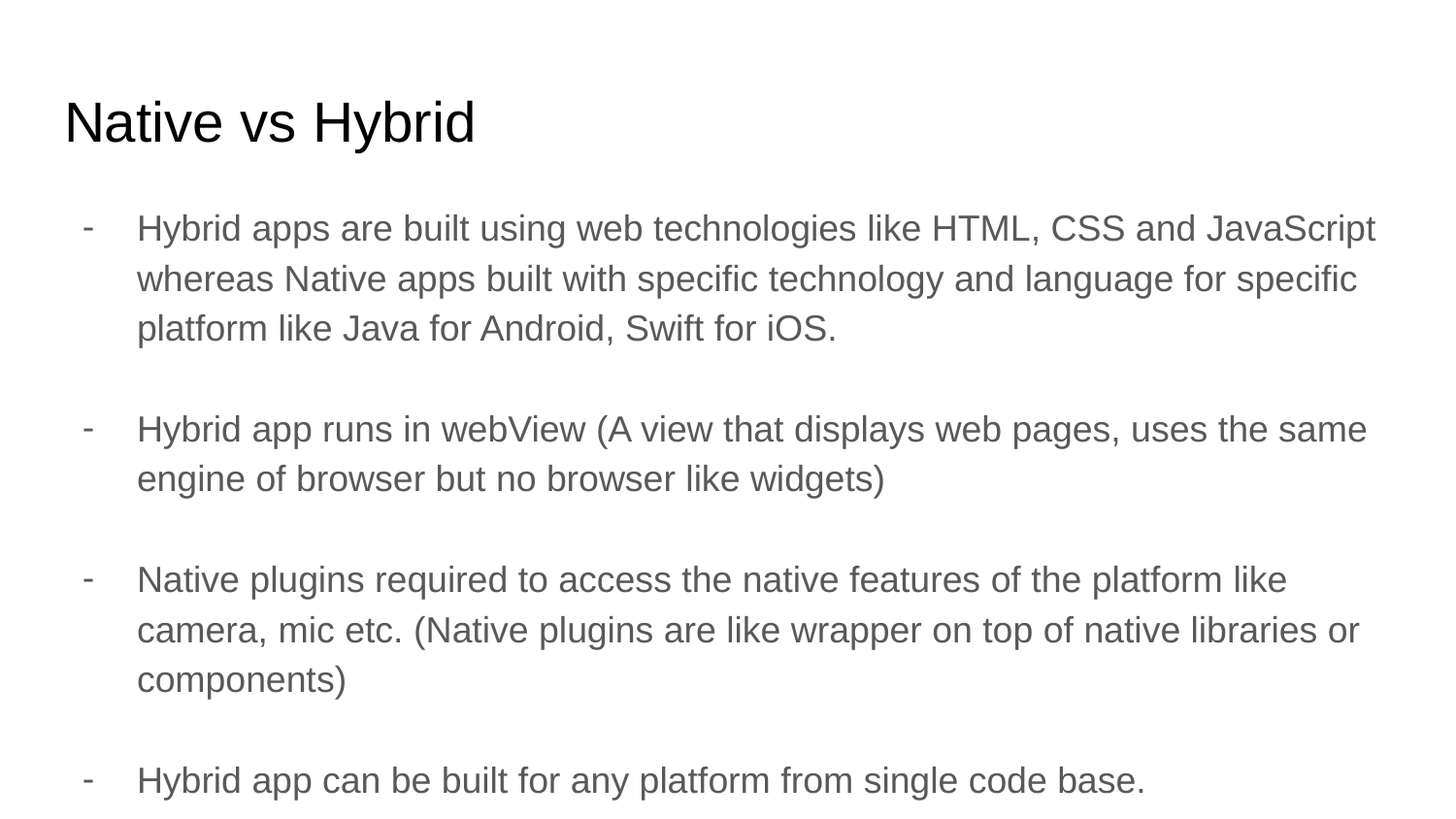

# Native vs Hybrid
Hybrid apps are built using web technologies like HTML, CSS and JavaScript whereas Native apps built with specific technology and language for specific platform like Java for Android, Swift for iOS.

Hybrid app runs in webView (A view that displays web pages, uses the same engine of browser but no browser like widgets)

Native plugins required to access the native features of the platform like camera, mic etc. (Native plugins are like wrapper on top of native libraries or components)

Hybrid app can be built for any platform from single code base.